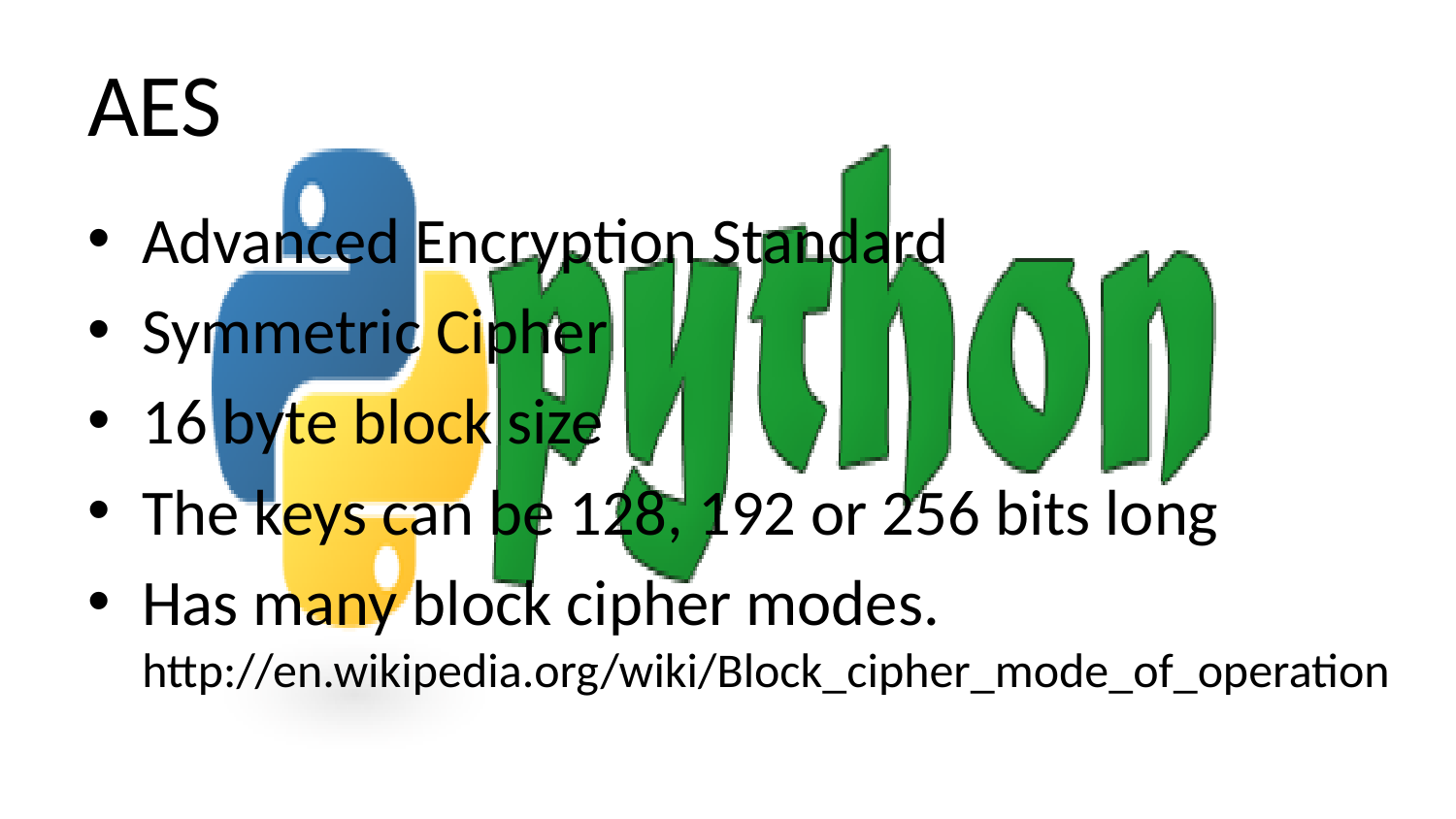

# AES
Advanced Encryption Standard
Symmetric Cipher
16 byte block size
The keys can be 128, 192 or 256 bits long
Has many block cipher modes.
http://en.wikipedia.org/wiki/Block_cipher_mode_of_operation